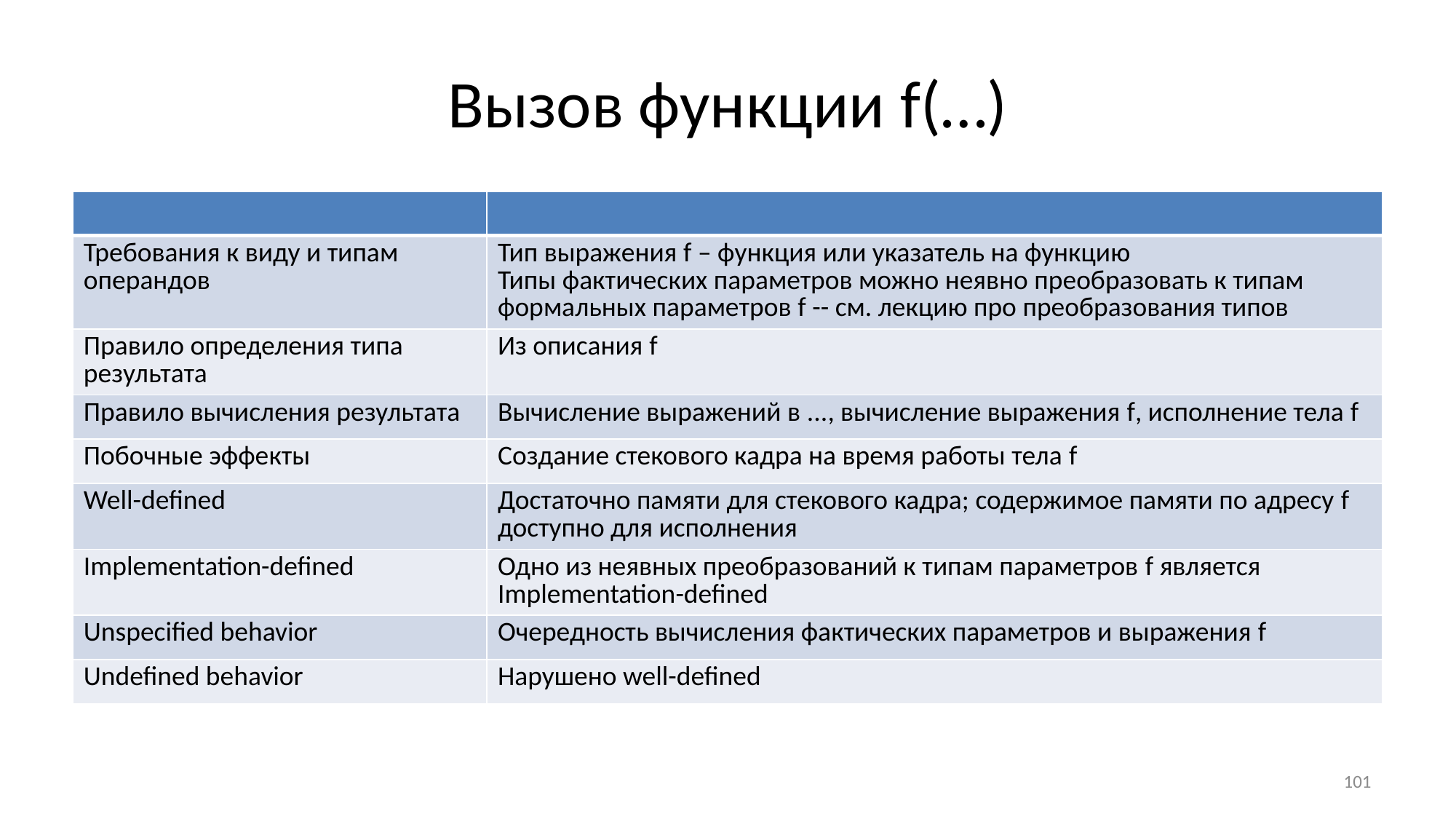

# Вызов функции f(…)

|  |  |
| --- | --- |
| Требования к виду и типам операндов | Тип выражения f – функция или указатель на функцию Типы фактических параметров можно неявно преобразовать к типам формальных параметров f -- см. лекцию про преобразования типов |
| Правило определения типа результата | Из описания f |
| Правило вычисления результата | Вычисление выражений в ..., вычисление выражения f, исполнение тела f |
| Побочные эффекты | Создание стекового кадра на время работы тела f |
| Well-defined | Достаточно памяти для стекового кадра; содержимое памяти по адресу f доступно для исполнения |
| Implementation-defined | Одно из неявных преобразований к типам параметров f является Implementation-defined |
| Unspecified behavior | Очередность вычисления фактических параметров и выражения f |
| Undefined behavior | Нарушено well-defined |
101